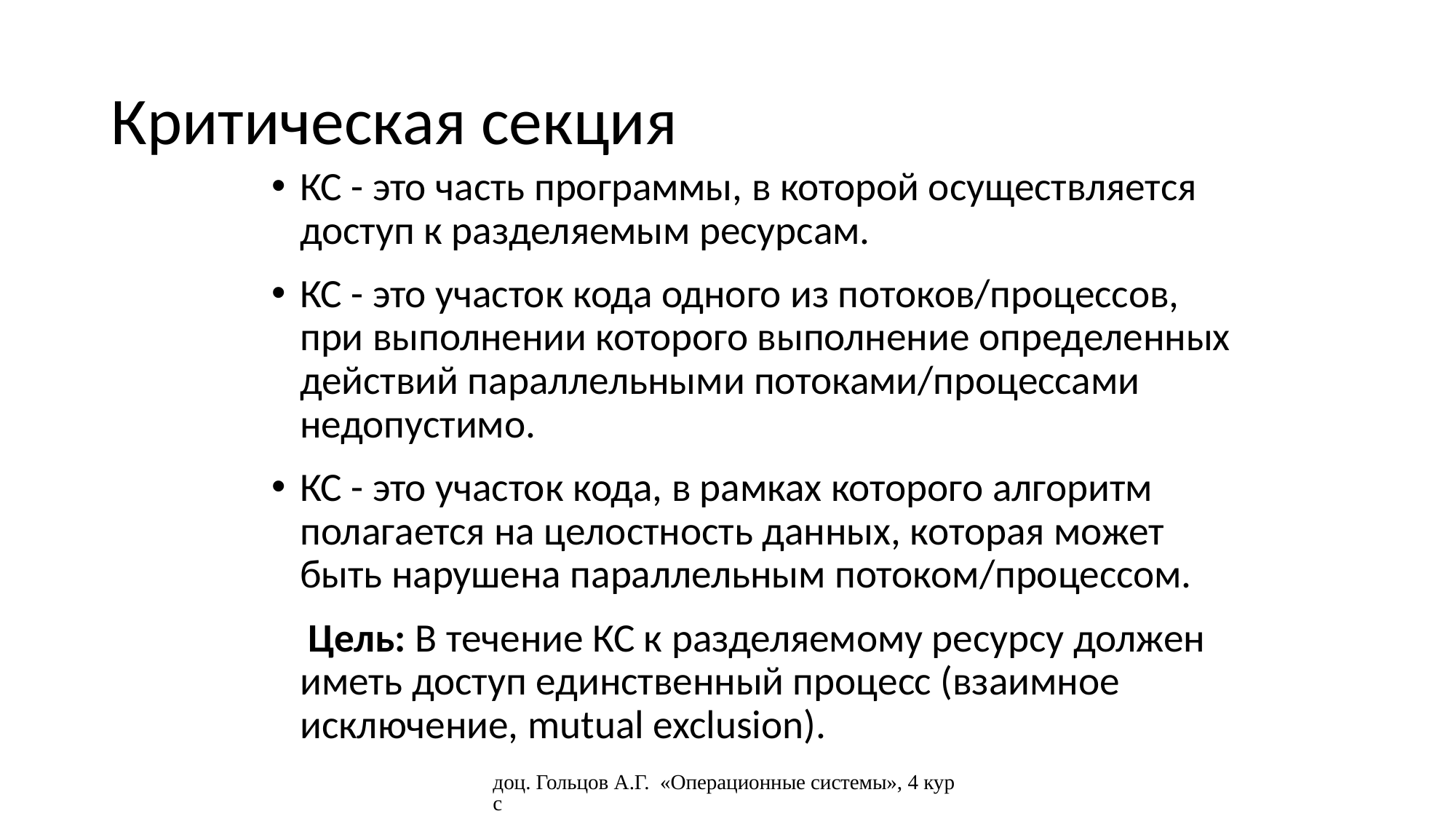

# Критическая секция
КС - это часть программы, в которой осуществляется доступ к разделяемым ресурсам.
КС - это участок кода одного из потоков/процессов, при выполнении которого выполнение определенных действий параллельными потоками/процессами недопустимо.
КС - это участок кода, в рамках которого алгоритм полагается на целостность данных, которая может быть нарушена параллельным потоком/процессом.
    Цель: В течение КС к разделяемому ресурсу должен иметь доступ единственный процесс (взаимное исключение, mutual exclusion).
доц. Гольцов А.Г.  «Операционные системы», 4 курс